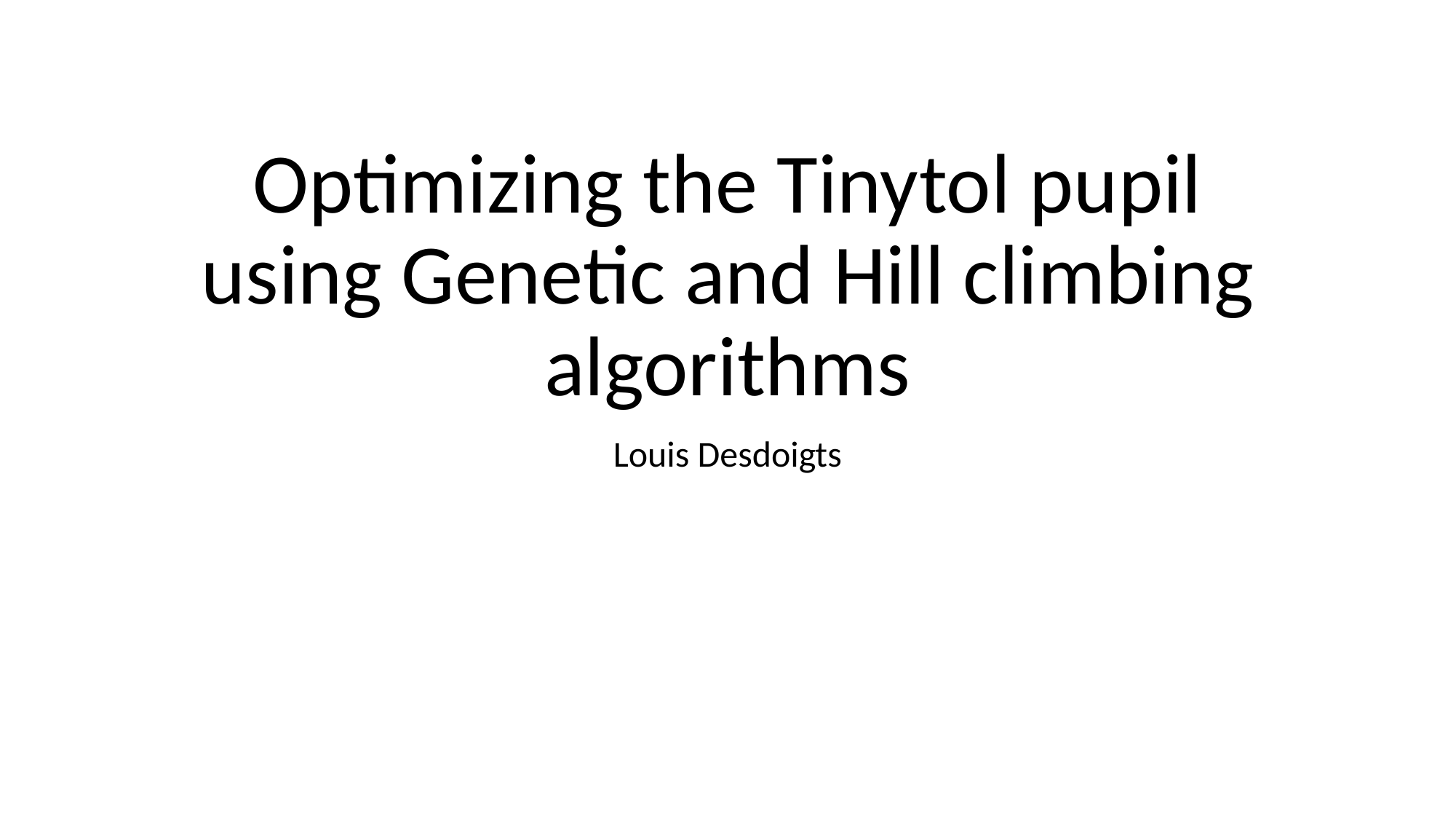

# Optimizing the Tinytol pupil using Genetic and Hill climbing algorithms
Louis Desdoigts